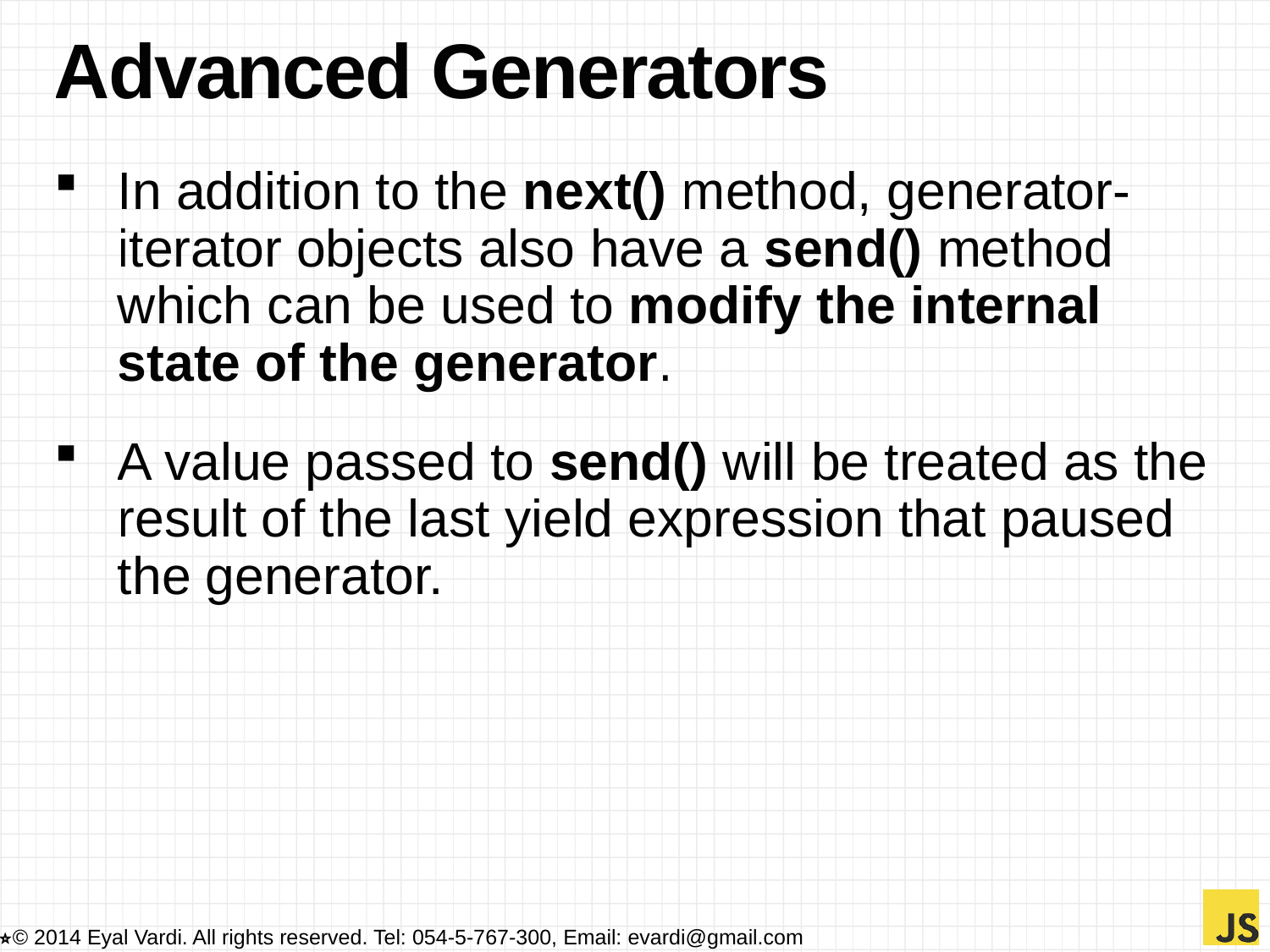

# Advanced Generators
In addition to the next() method, generator-iterator objects also have a send() method which can be used to modify the internal state of the generator.

A value passed to send() will be treated as the result of the last yield expression that paused the generator.